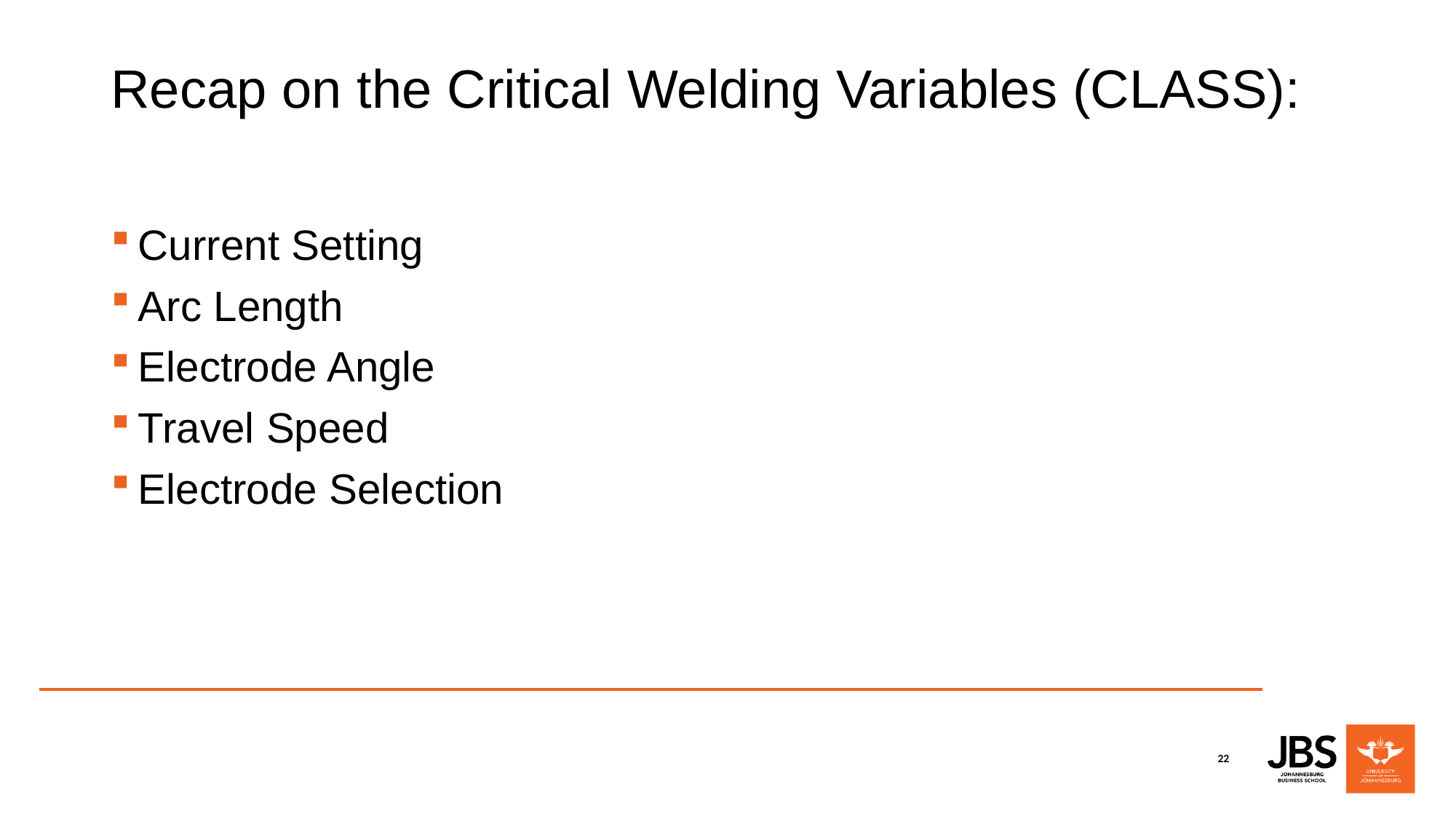

# Recap on the Critical Welding Variables (CLASS):
Current Setting
Arc Length
Electrode Angle
Travel Speed
Electrode Selection